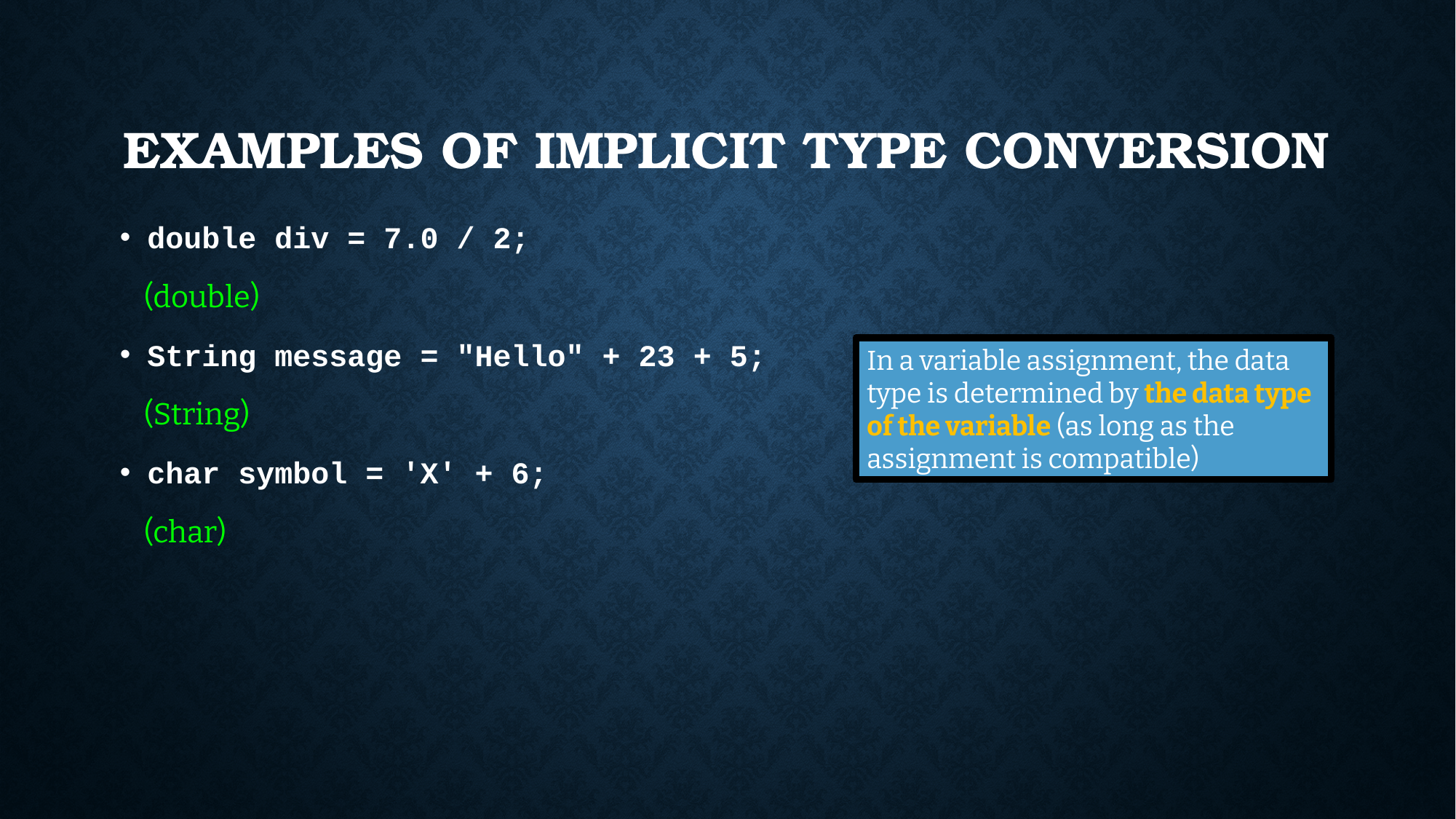

# Examples of Implicit Type Conversion
double div = 7.0 / 2;
    (double)
String message = "Hello" + 23 + 5;
    (String)
char symbol = 'X' + 6;
    (char)

In a variable assignment, the data type is determined by the data type of the variable (as long as the assignment is compatible)